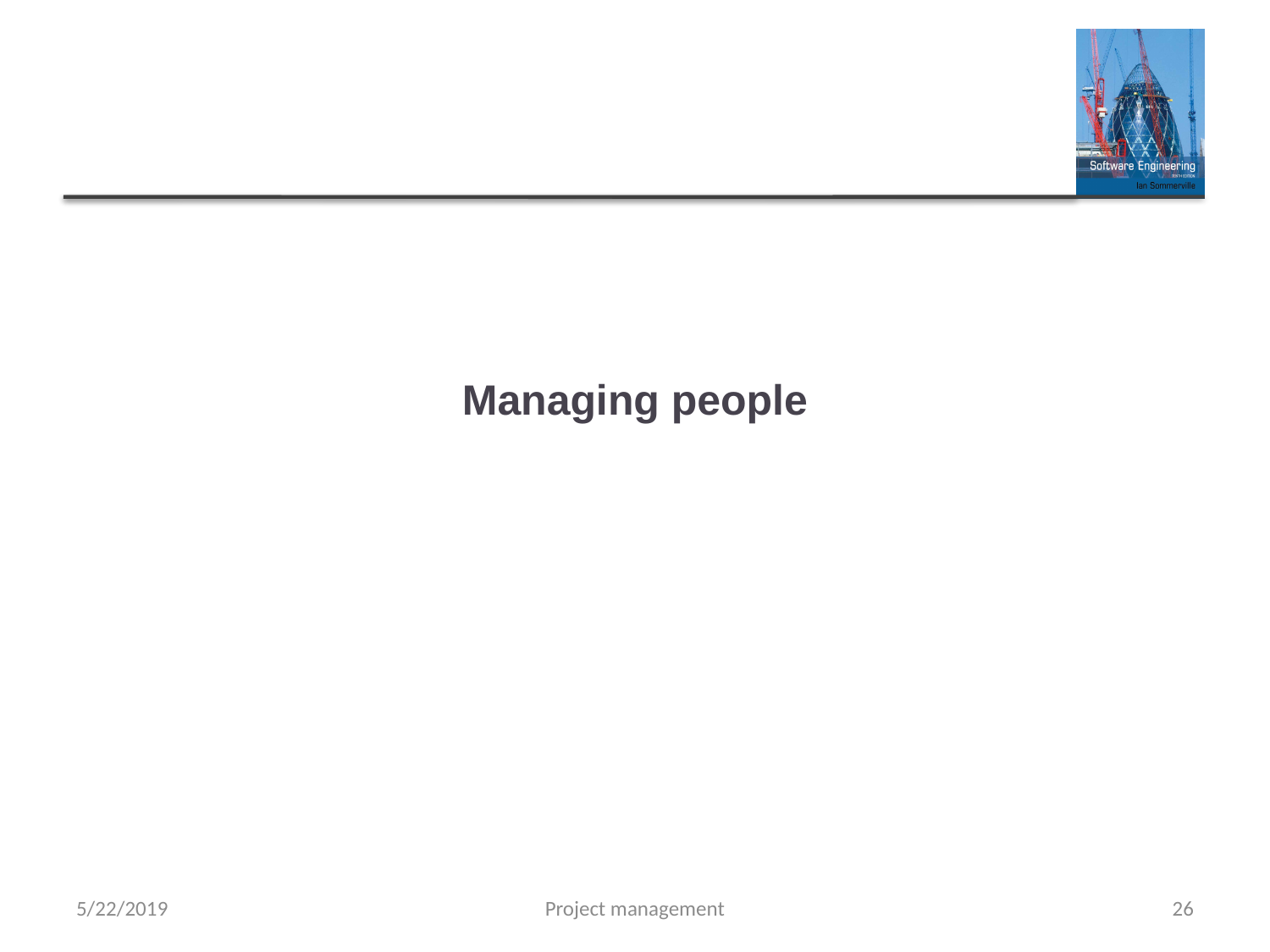

# Managing people
5/22/2019
Project management
26